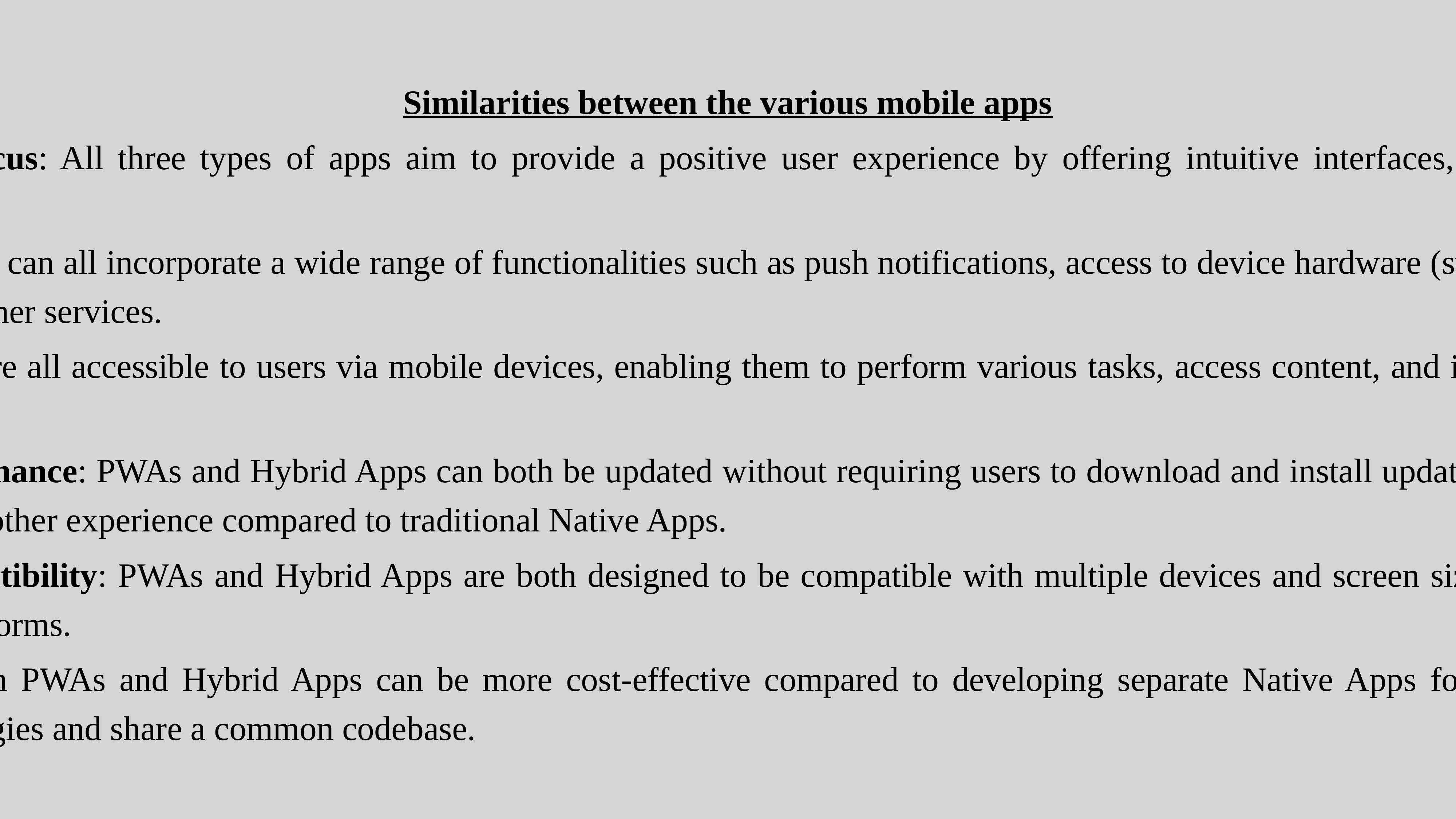

Similarities between the various mobile apps
User Experience Focus: All three types of apps aim to provide a positive user experience by offering intuitive interfaces, smooth navigation, and responsive design.
Functionalities: They can all incorporate a wide range of functionalities such as push notifications, access to device hardware (such as camera and GPS), and integration with other services.
Accessibility: They are all accessible to users via mobile devices, enabling them to perform various tasks, access content, and interact with services on-the-go.
Updates and Maintenance: PWAs and Hybrid Apps can both be updated without requiring users to download and install updates manually from an app store, providing a smoother experience compared to traditional Native Apps.
Multi-Device Compatibility: PWAs and Hybrid Apps are both designed to be compatible with multiple devices and screen sizes, offering a consistent experience across platforms.
Cost-Efficiency: Both PWAs and Hybrid Apps can be more cost-effective compared to developing separate Native Apps for each platform, as they leverage web technologies and share a common codebase.